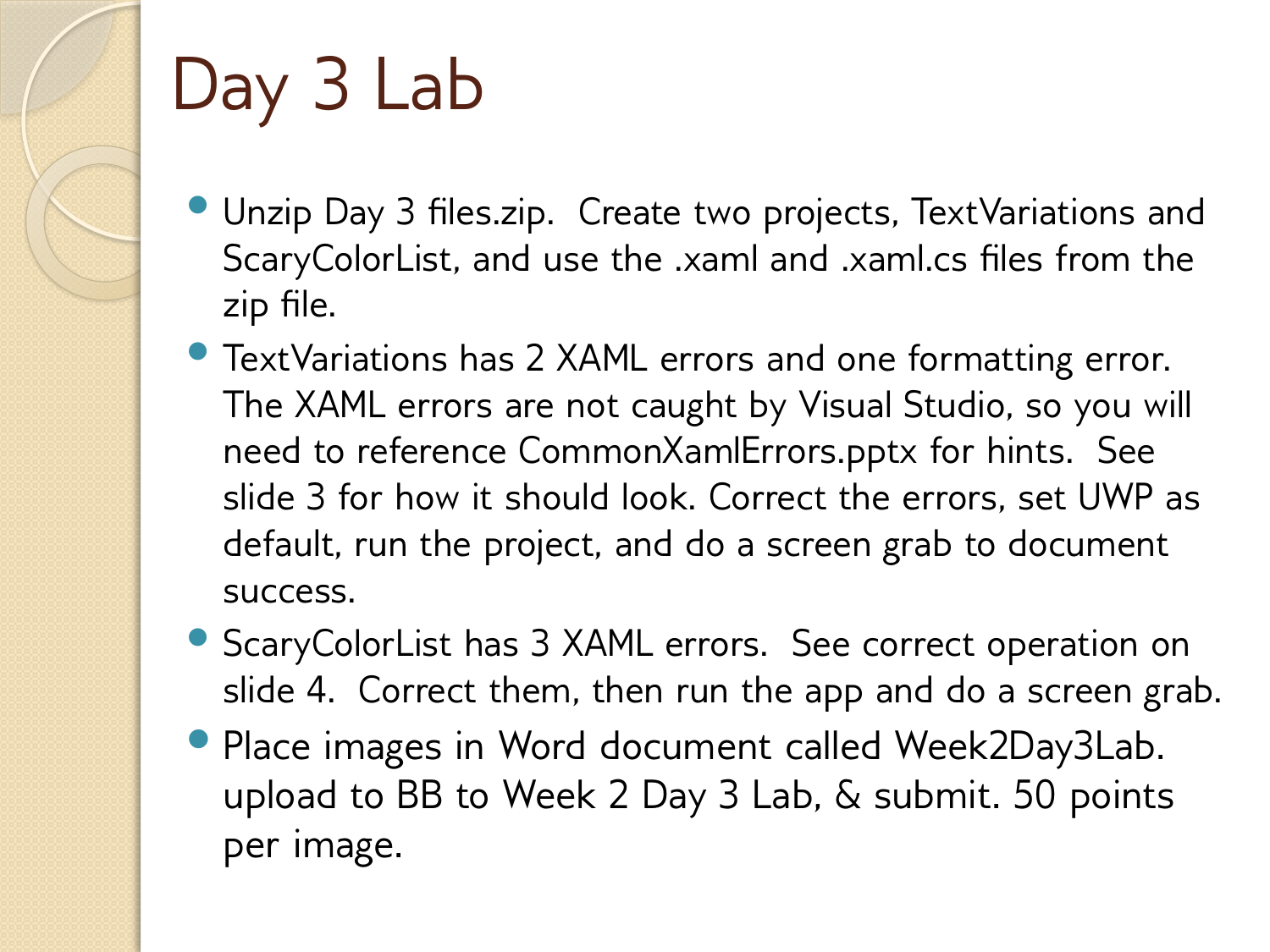

# Day 3 Lab
Unzip Day 3 files.zip.  Create two projects, TextVariations and ScaryColorList, and use the .xaml and .xaml.cs files from the zip file.
TextVariations has 2 XAML errors and one formatting error.  The XAML errors are not caught by Visual Studio, so you will need to reference CommonXamlErrors.pptx for hints.  See slide 3 for how it should look. Correct the errors, set UWP as default, run the project, and do a screen grab to document success.
ScaryColorList has 3 XAML errors.  See correct operation on slide 4.  Correct them, then run the app and do a screen grab.
Place images in Word document called Week2Day3Lab. upload to BB to Week 2 Day 3 Lab, & submit. 50 points per image.